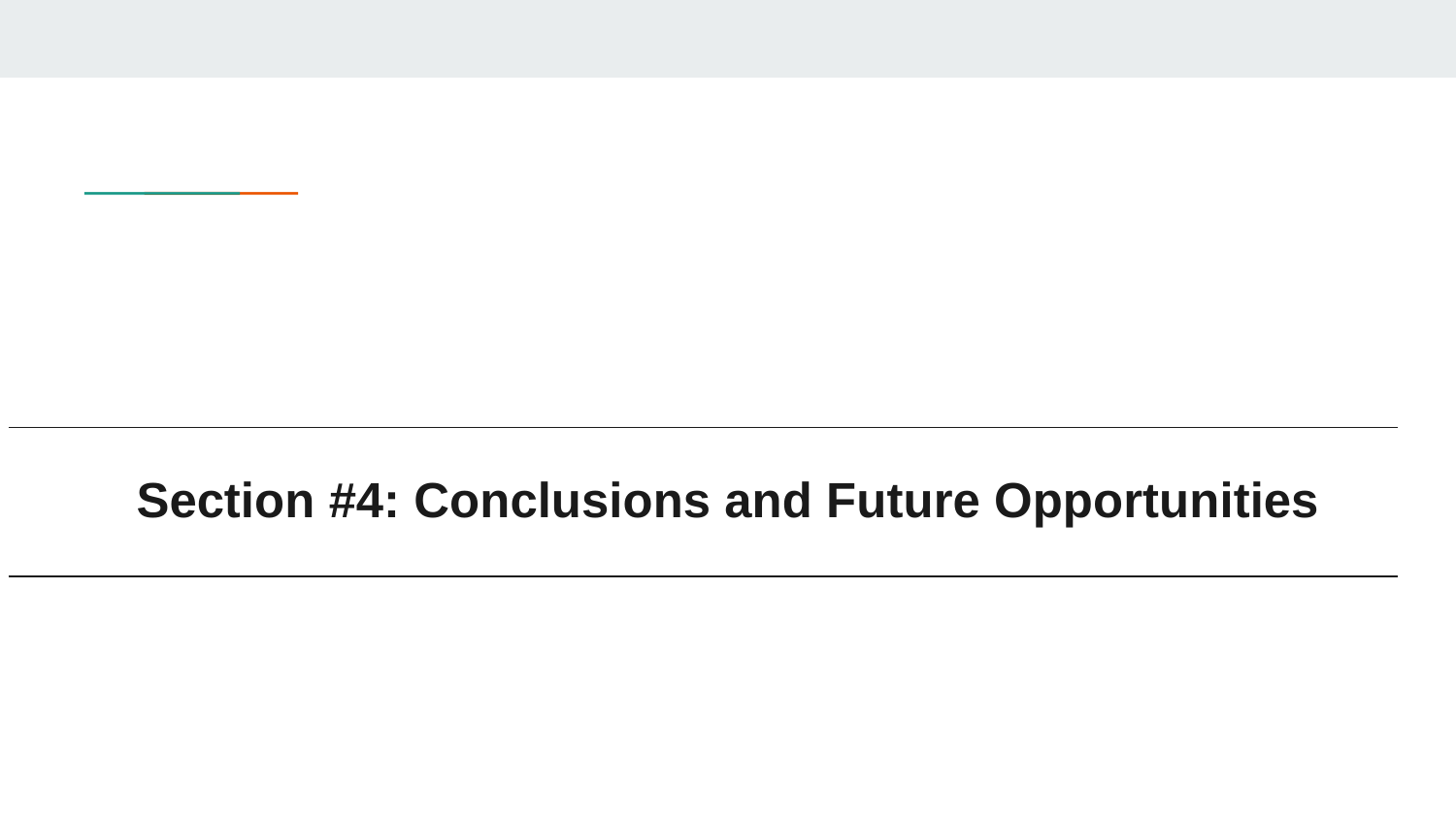

# Section #4: Conclusions and Future Opportunities